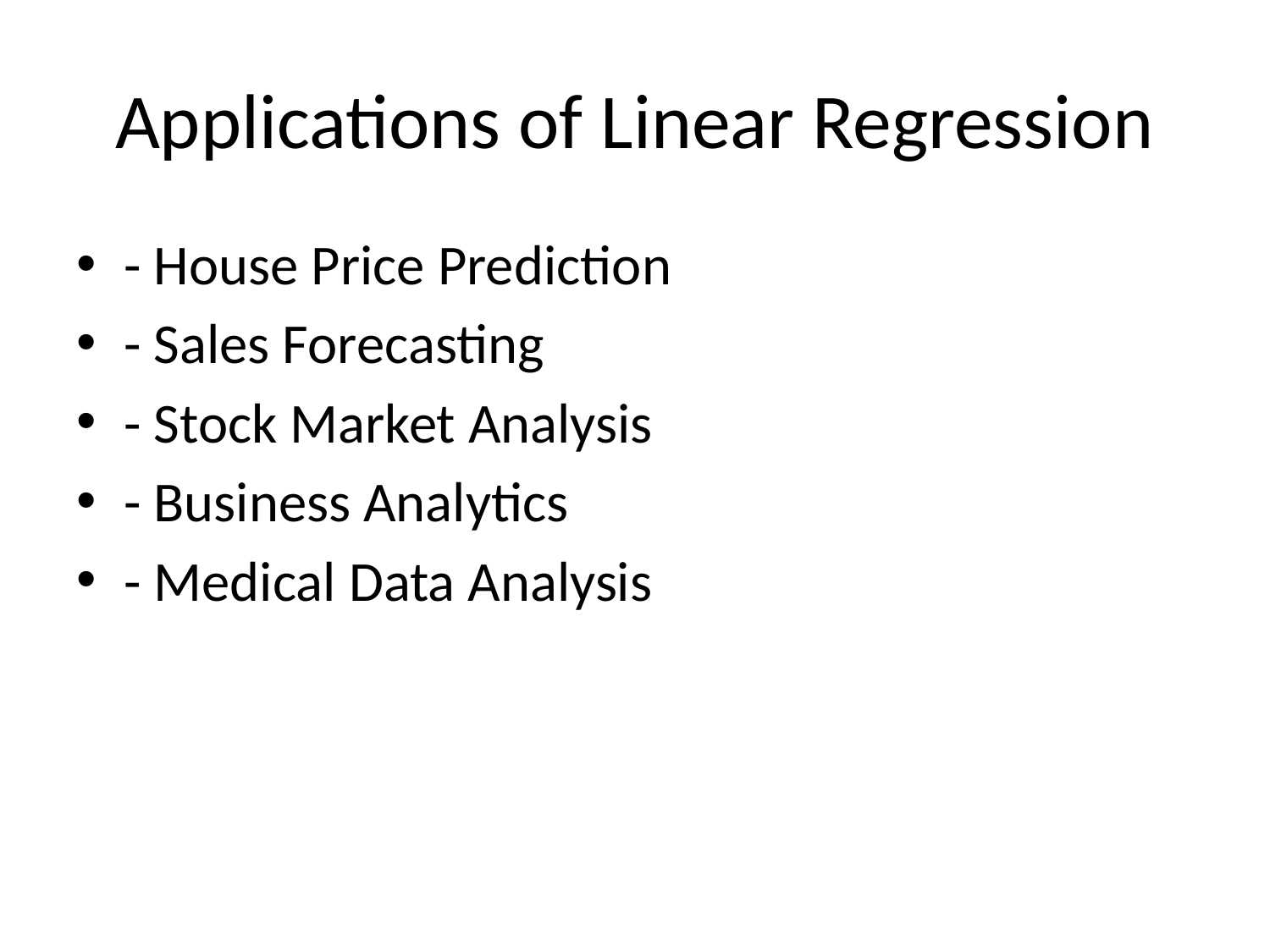

# Applications of Linear Regression
- House Price Prediction
- Sales Forecasting
- Stock Market Analysis
- Business Analytics
- Medical Data Analysis